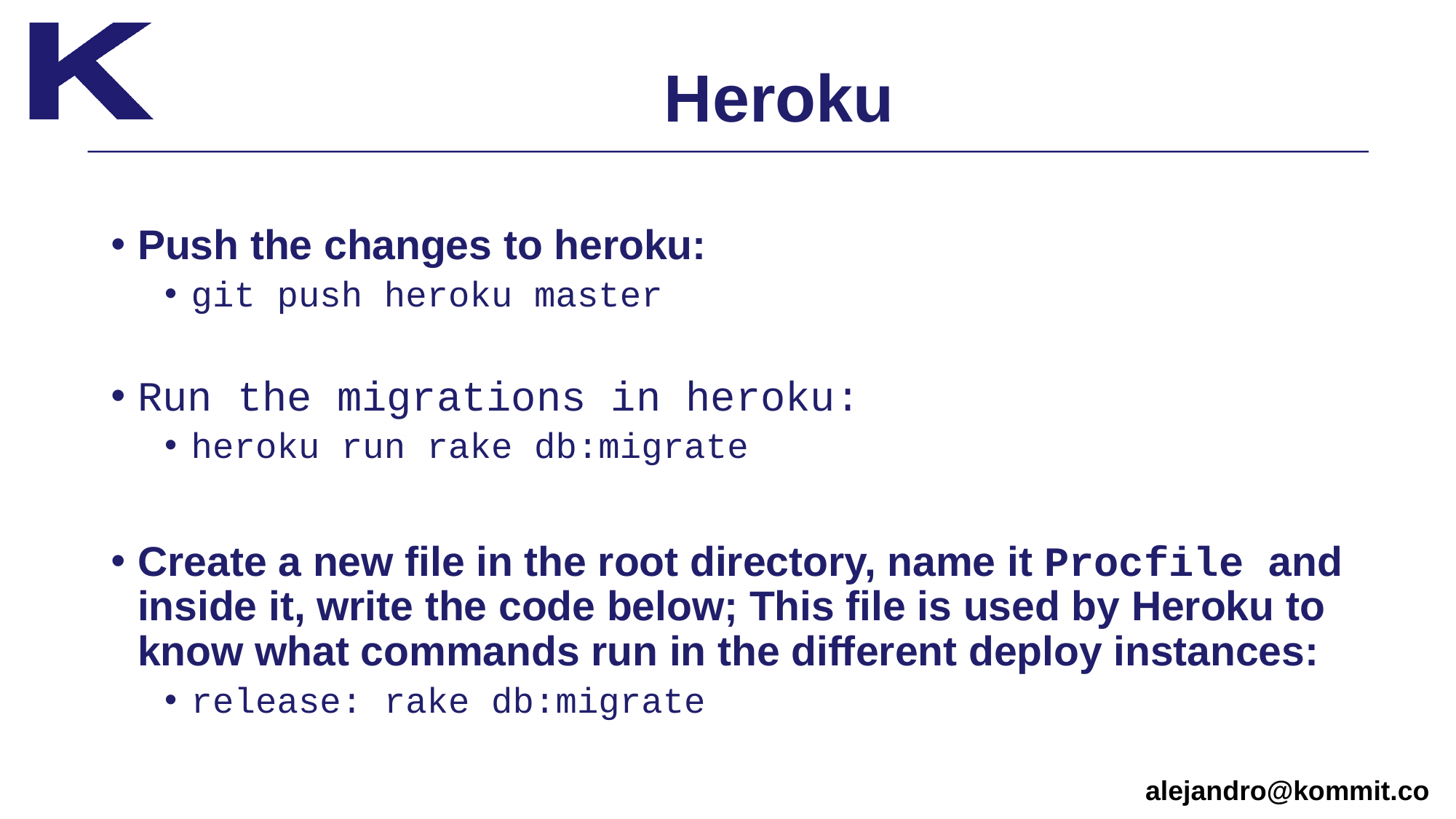

# Heroku
Push the changes to heroku:
git push heroku master

Run the migrations in heroku:
heroku run rake db:migrate

Create a new file in the root directory, name it Procfile and inside it, write the code below; This file is used by Heroku to know what commands run in the different deploy instances:
release: rake db:migrate

alejandro@kommit.co